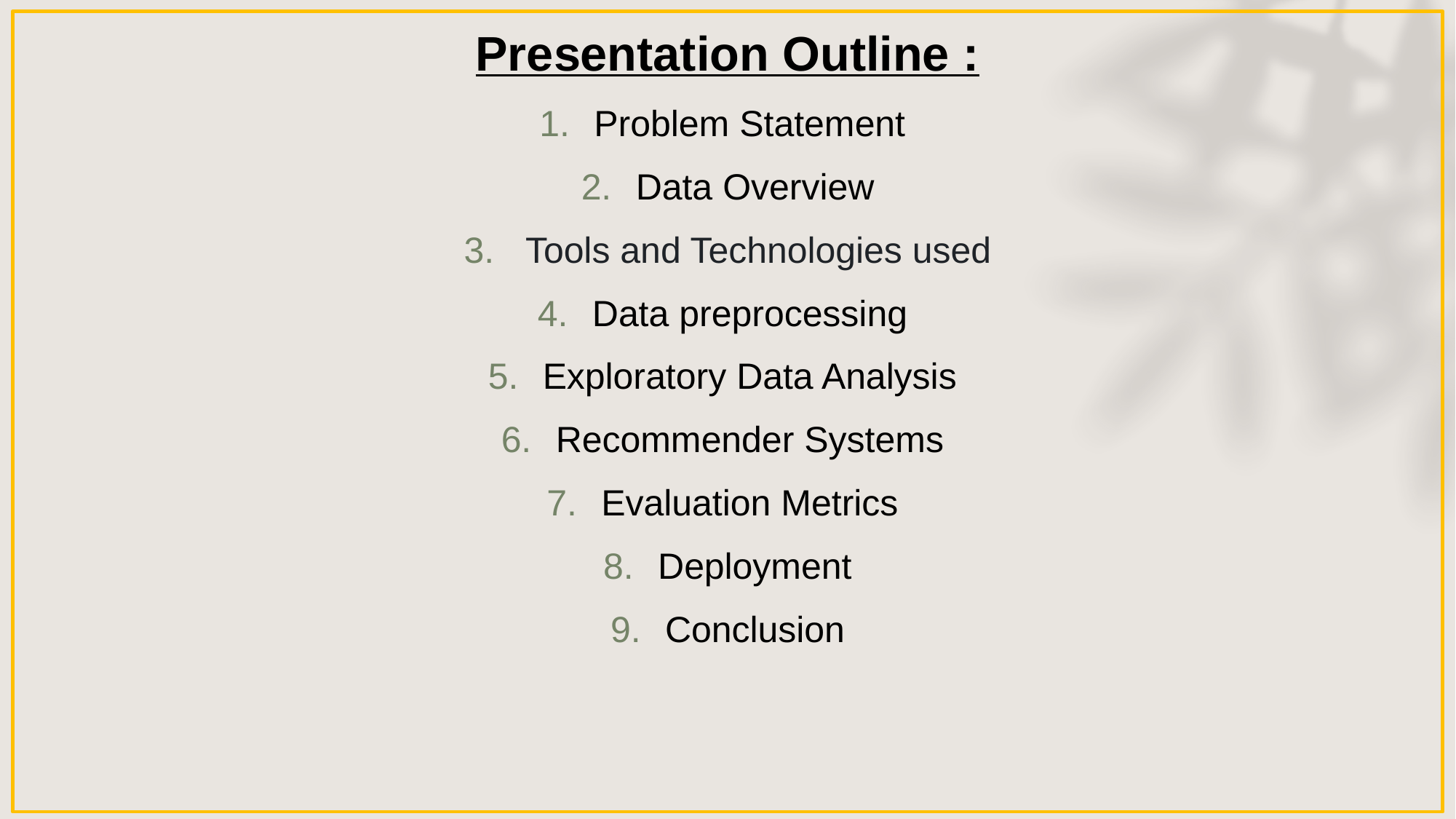

Presentation Outline :
Problem Statement
Data Overview
Tools and Technologies used
Data preprocessing
Exploratory Data Analysis
Recommender Systems
Evaluation Metrics
Deployment
Conclusion